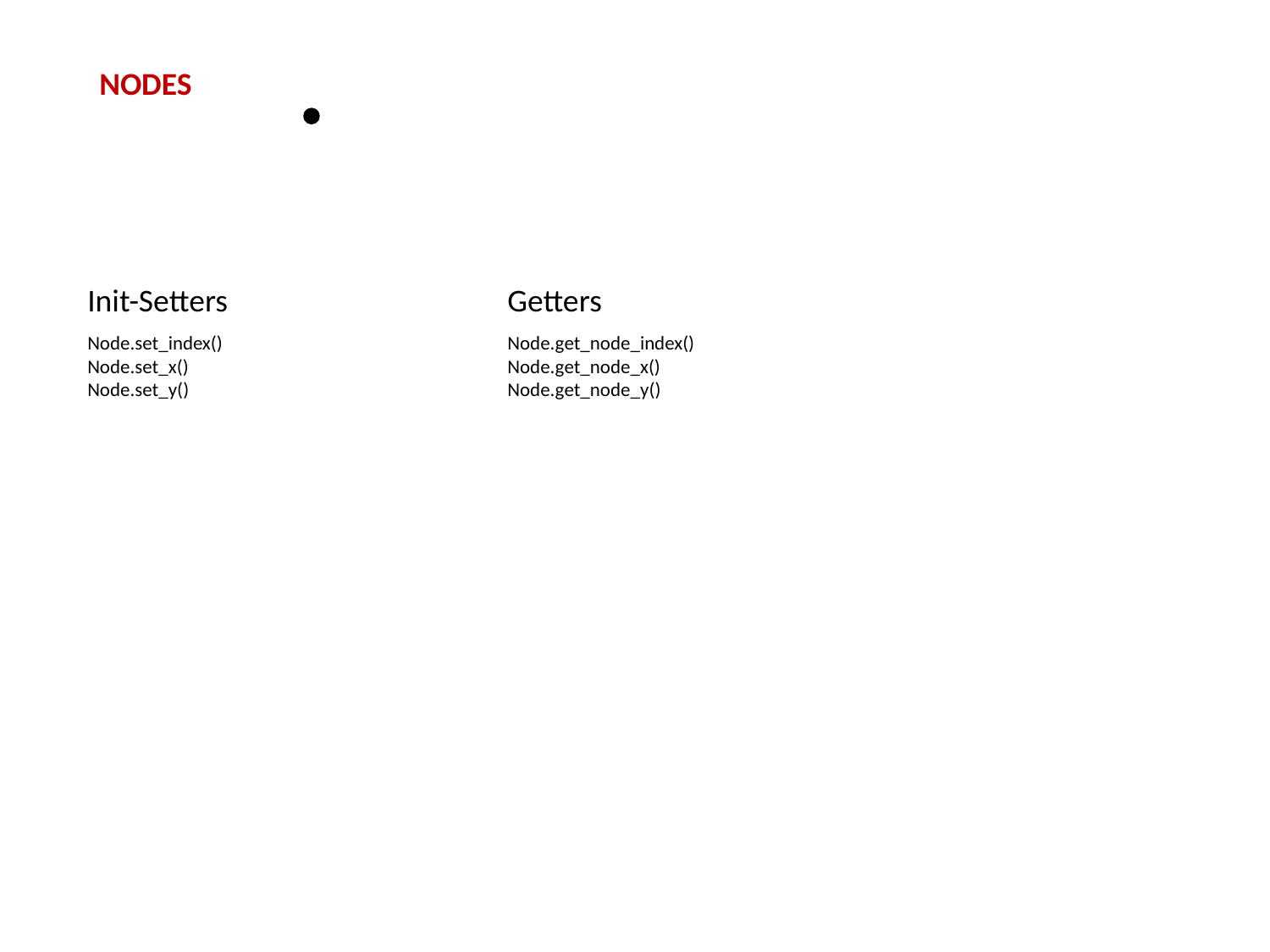

NODES

Init-Setters
Getters
Node.set_index()
Node.set_x()
Node.set_y()

Node.get_node_index()
Node.get_node_x()
Node.get_node_y()